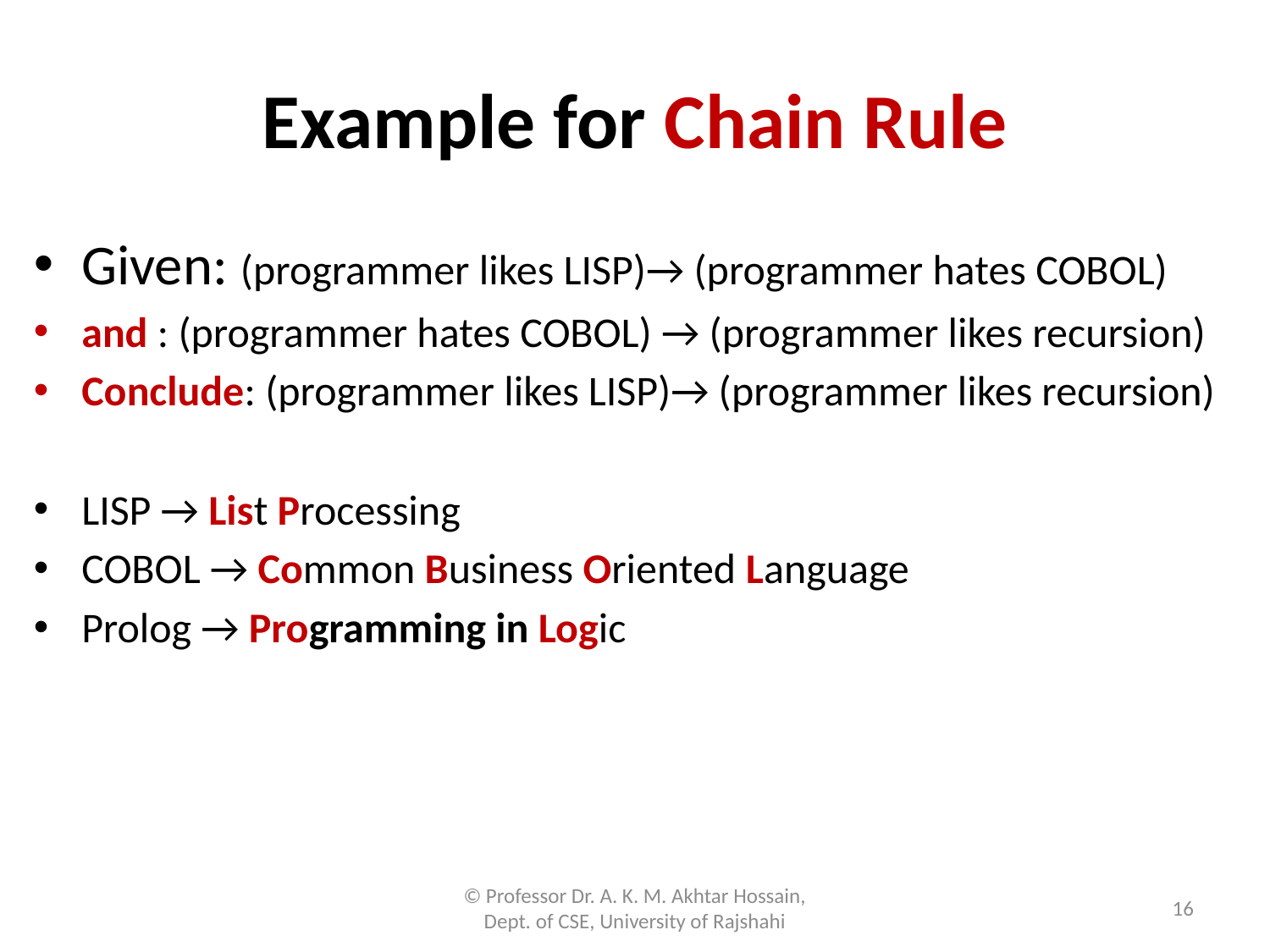

# Example for Chain Rule
Given: (programmer likes LISP)→ (programmer hates COBOL)
and : (programmer hates COBOL) → (programmer likes recursion)
Conclude: (programmer likes LISP)→ (programmer likes recursion)

LISP → List Processing
COBOL → Common Business Oriented Language
Prolog → Programming in Logic
© Professor Dr. A. K. M. Akhtar Hossain, Dept. of CSE, University of Rajshahi
16